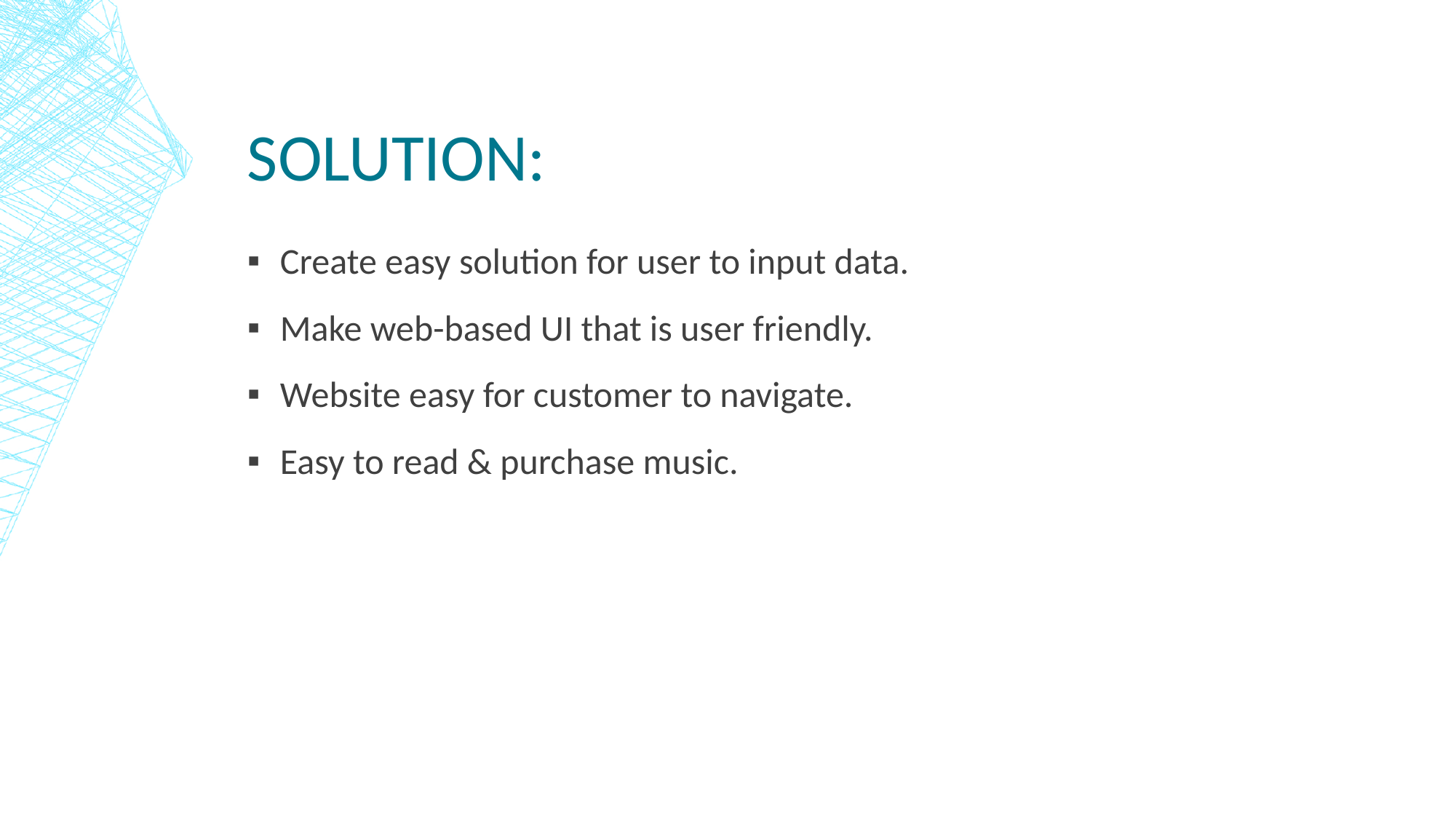

# SOLUTION:
Create easy solution for user to input data.
Make web-based UI that is user friendly.
Website easy for customer to navigate.
Easy to read & purchase music.